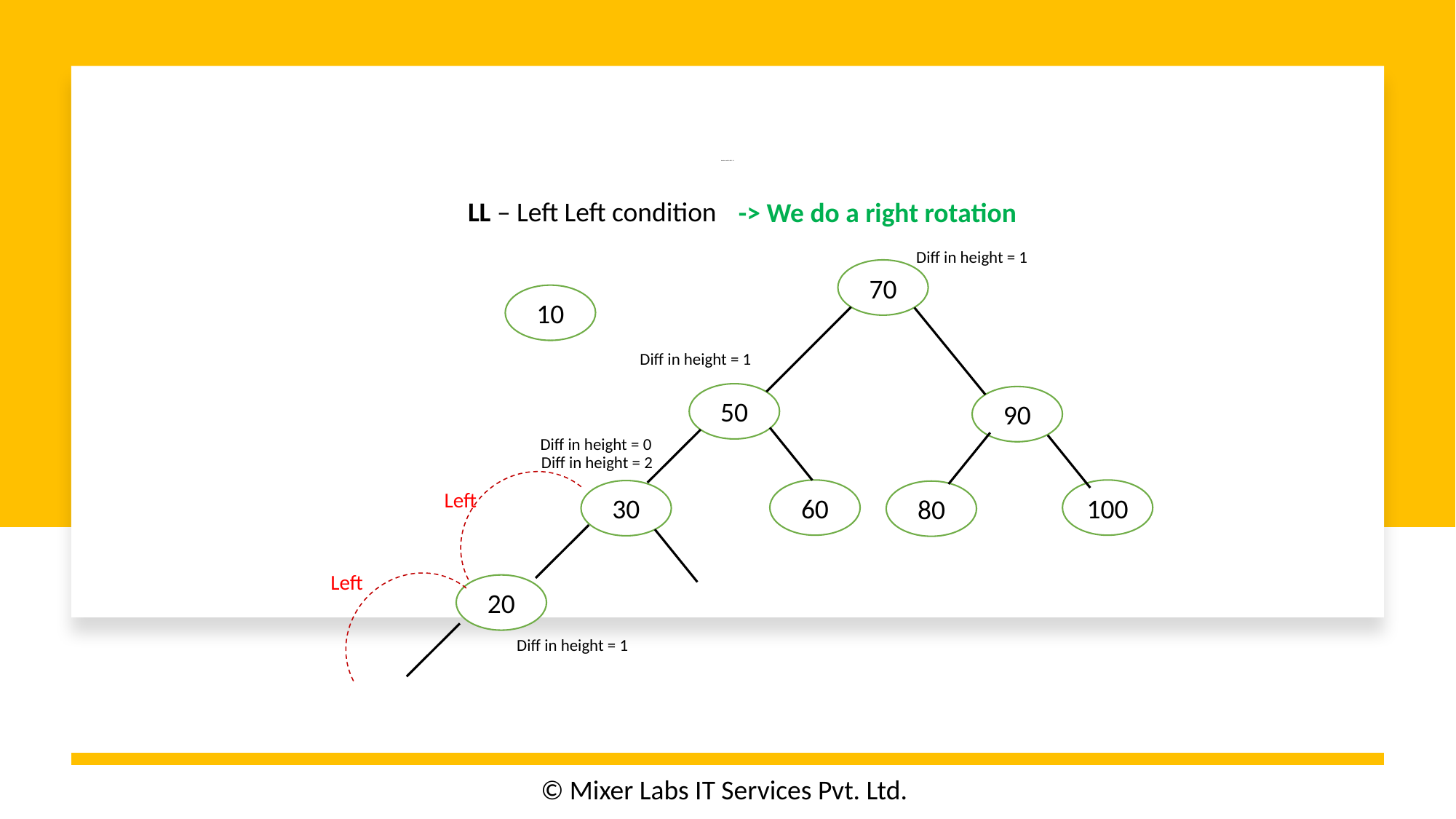

# Insert a node in AVL - LL
LL – Left Left condition
-> We do a right rotation
Diff in height = 1
70
10
Diff in height = 1
50
90
Diff in height = 0
Diff in height = 2

60
100
30
80
Left
Left
20

Diff in height = 1
© Mixer Labs IT Services Pvt. Ltd.